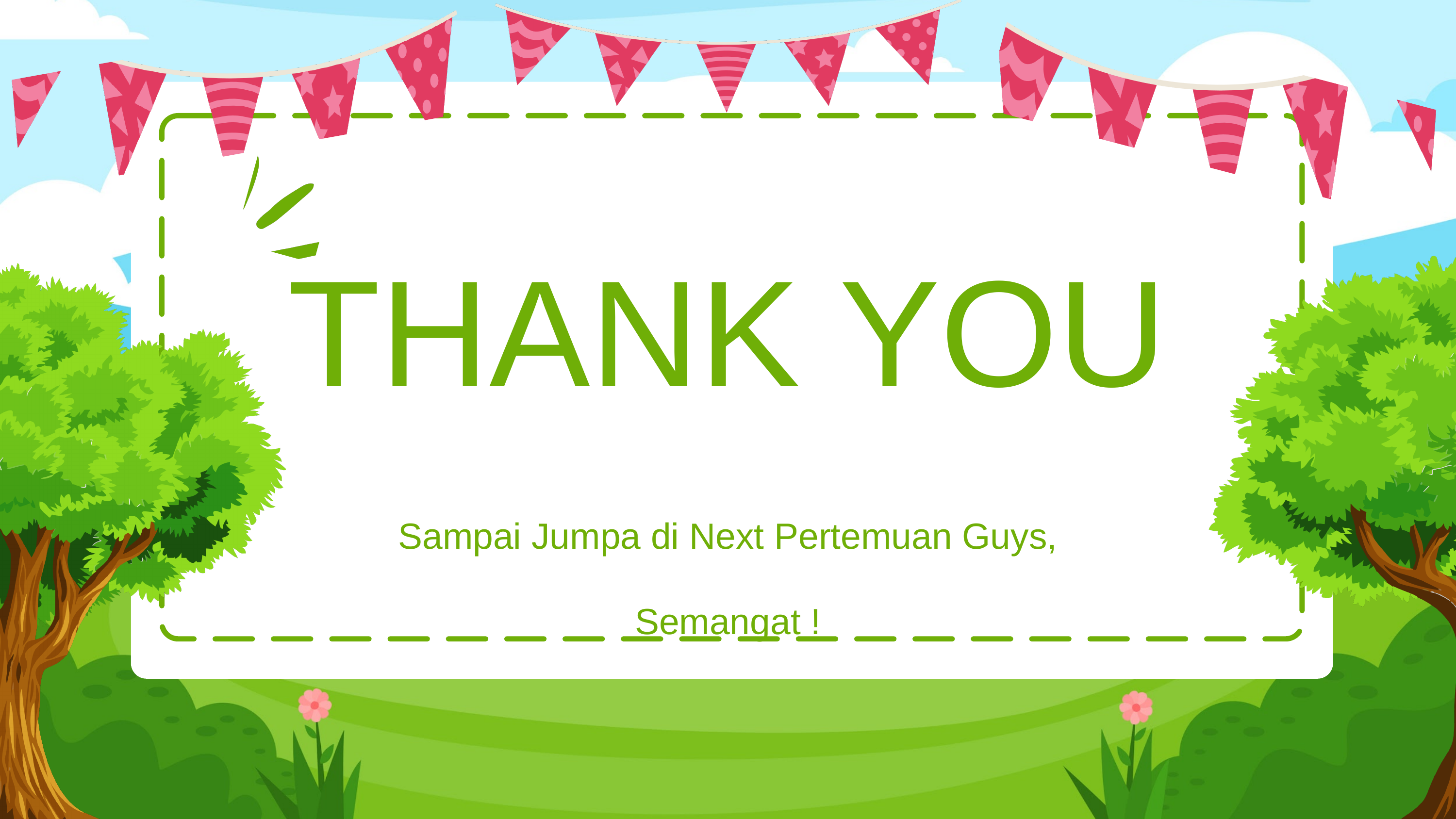

THANK YOU
Sampai Jumpa di Next Pertemuan Guys, Semangat !